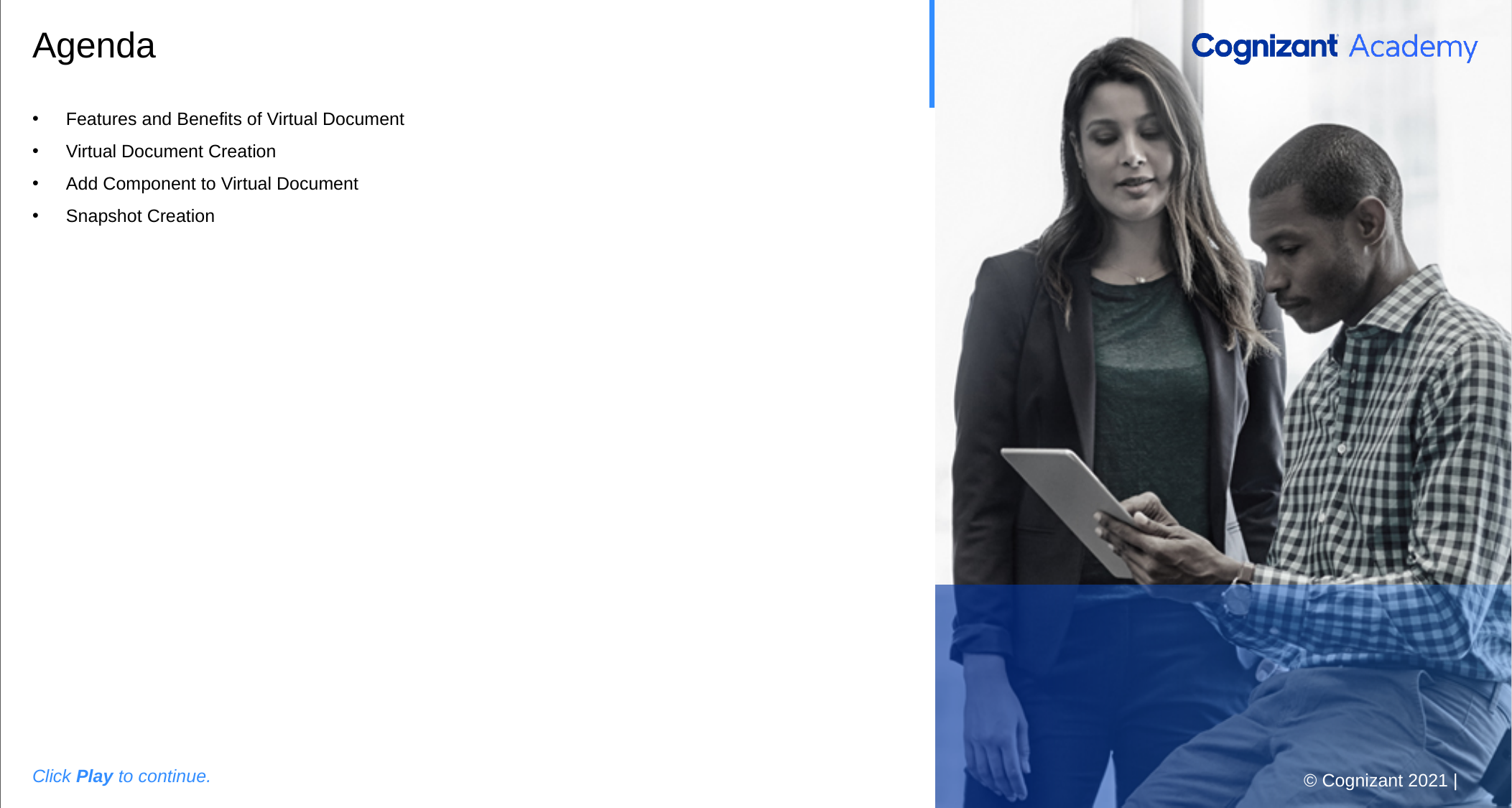

This is the Overview slide. A brief overview of the content needs to be added here.
Please add the graphic description here.
# Agenda
Features and Benefits of Virtual Document
Virtual Document Creation
Add Component to Virtual Document
Snapshot Creation
Click Play to continue.